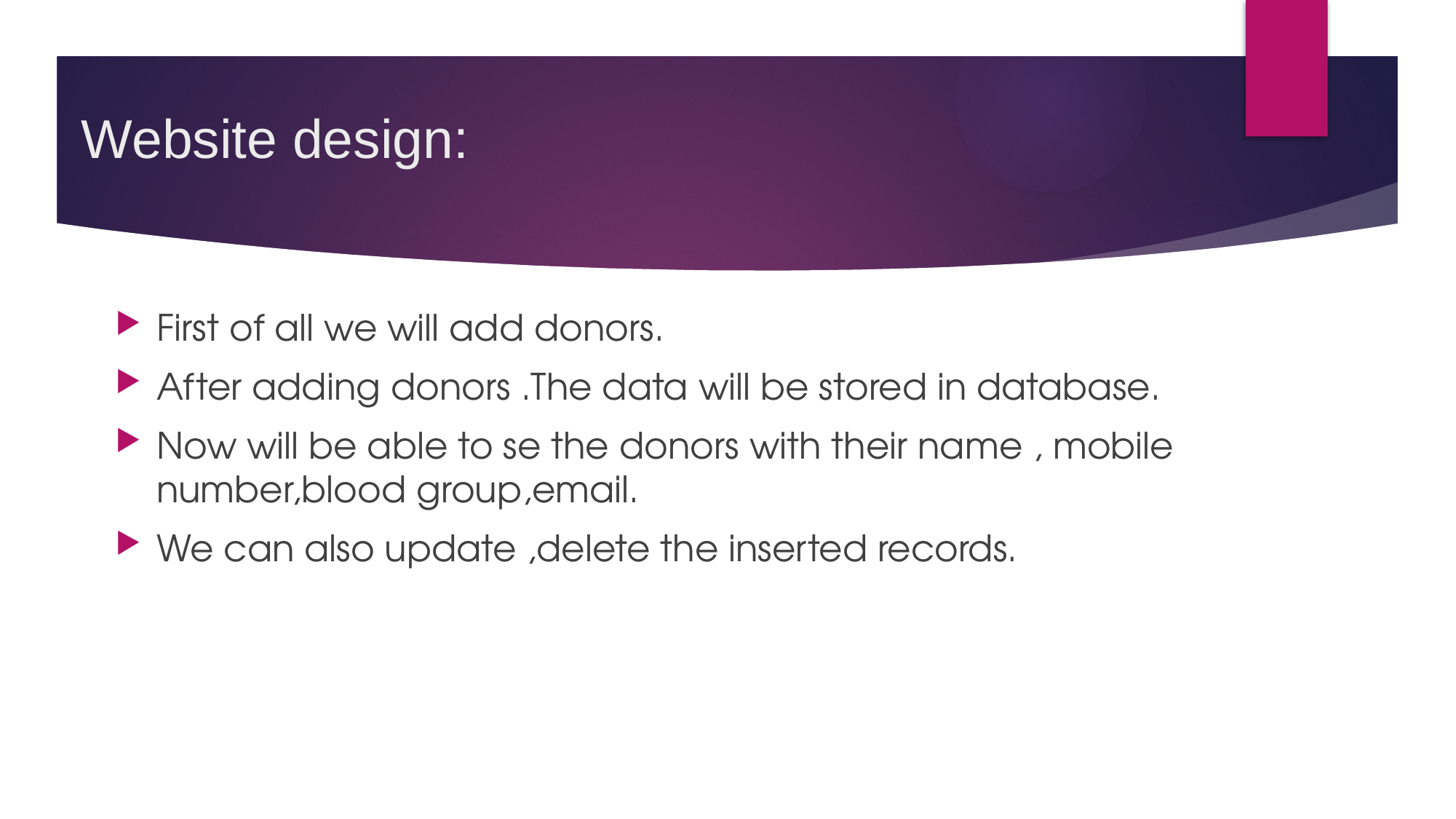

# Website design:
First of all we will add donors.
After adding donors .The data will be stored in database.
Now will be able to se the donors with their name , mobile number,blood group,email.
We can also update ,delete the inserted records.